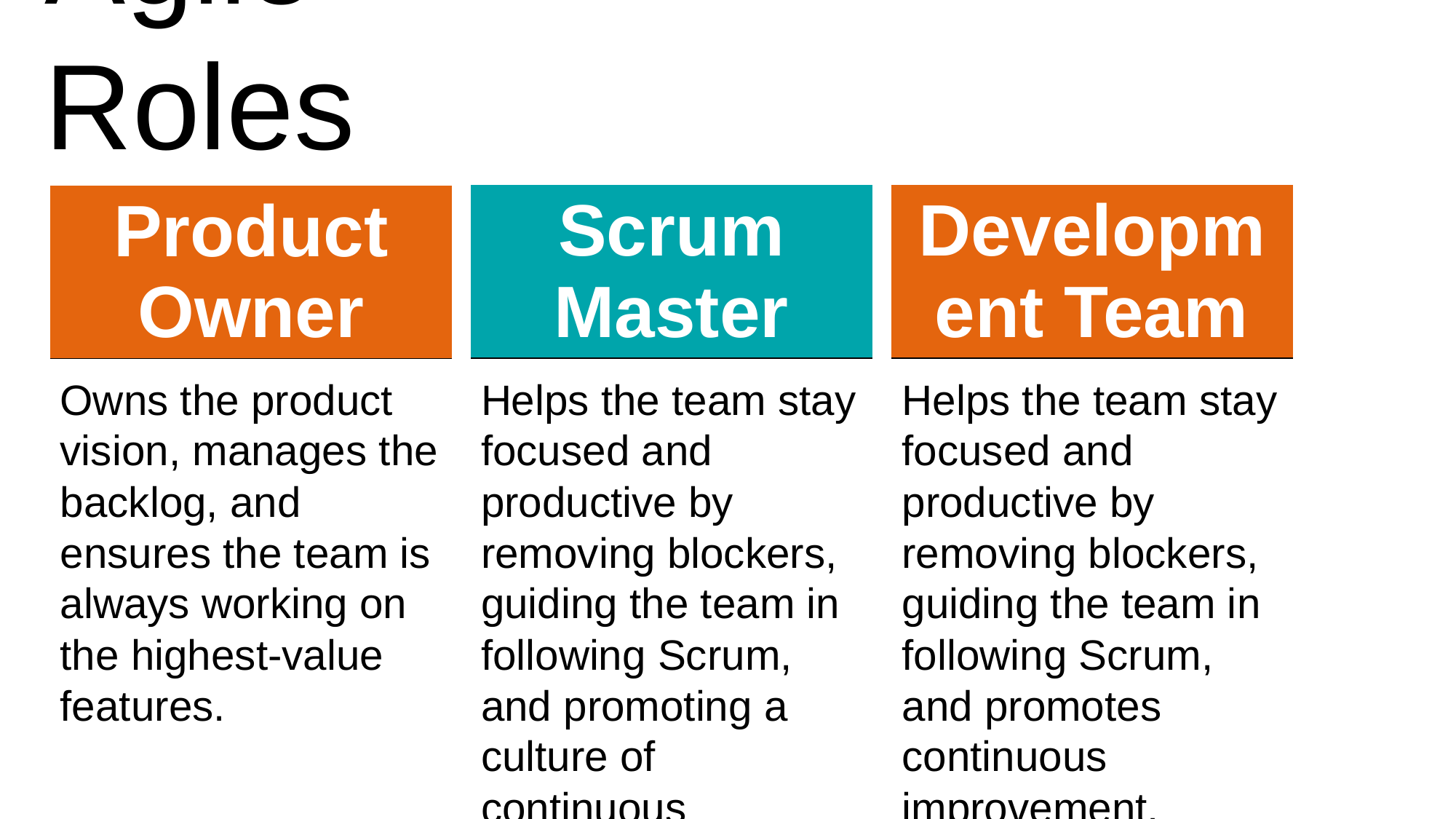

Agile Roles
| Development Team |
| --- |
| Scrum Master |
| --- |
| Product Owner |
| --- |
Helps the team stay focused and productive by removing blockers, guiding the team in following Scrum, and promotes continuous improvement.
Helps the team stay focused and productive by removing blockers, guiding the team in following Scrum, and promoting a culture of continuous improvement.
Owns the product vision, manages the backlog, and ensures the team is always working on the highest-value features.